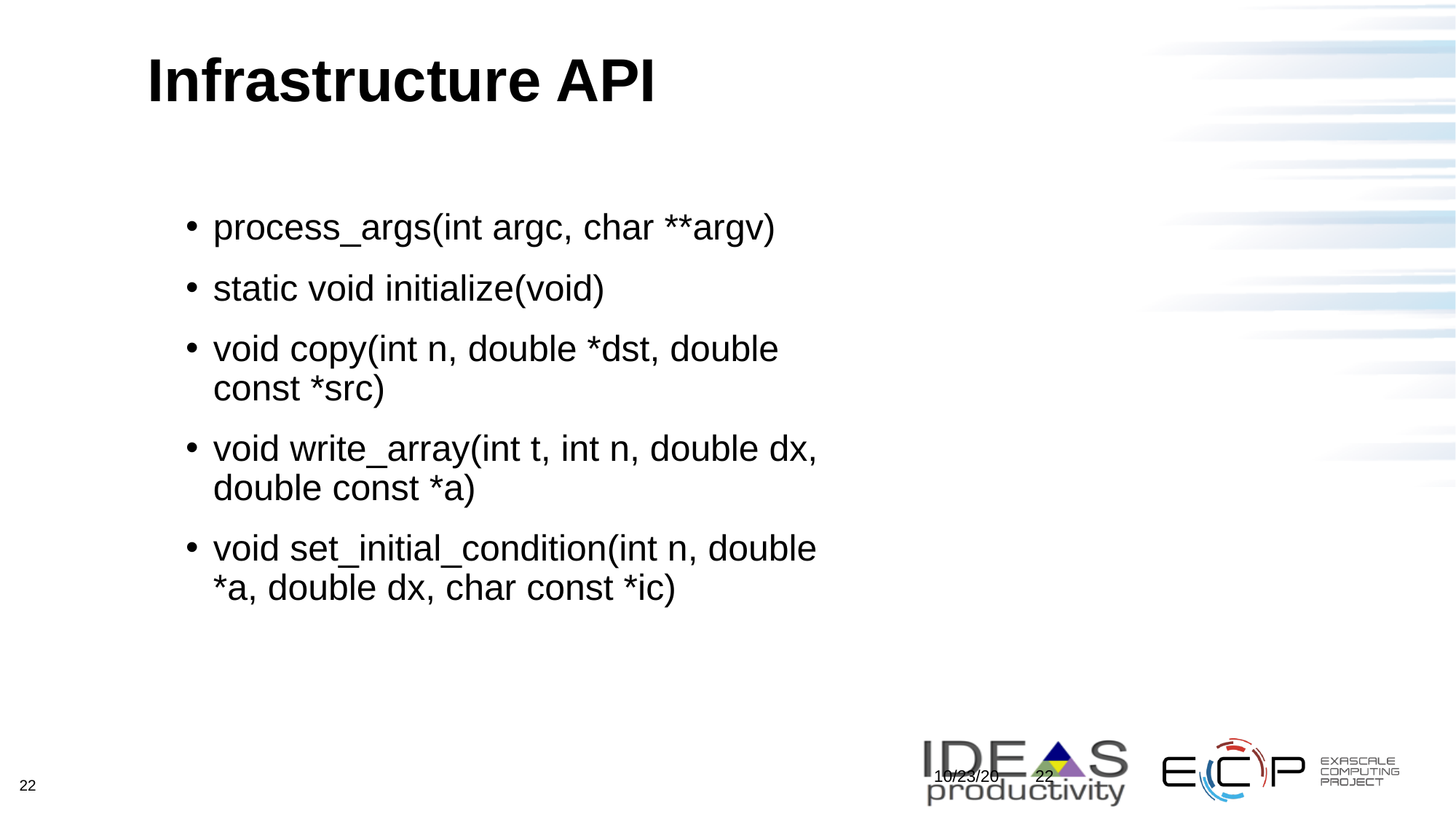

# Infrastructure API
process_args(int argc, char **argv)
static void initialize(void)
void copy(int n, double *dst, double const *src)
void write_array(int t, int n, double dx, double const *a)
void set_initial_condition(int n, double *a, double dx, char const *ic)
10/23/20
22